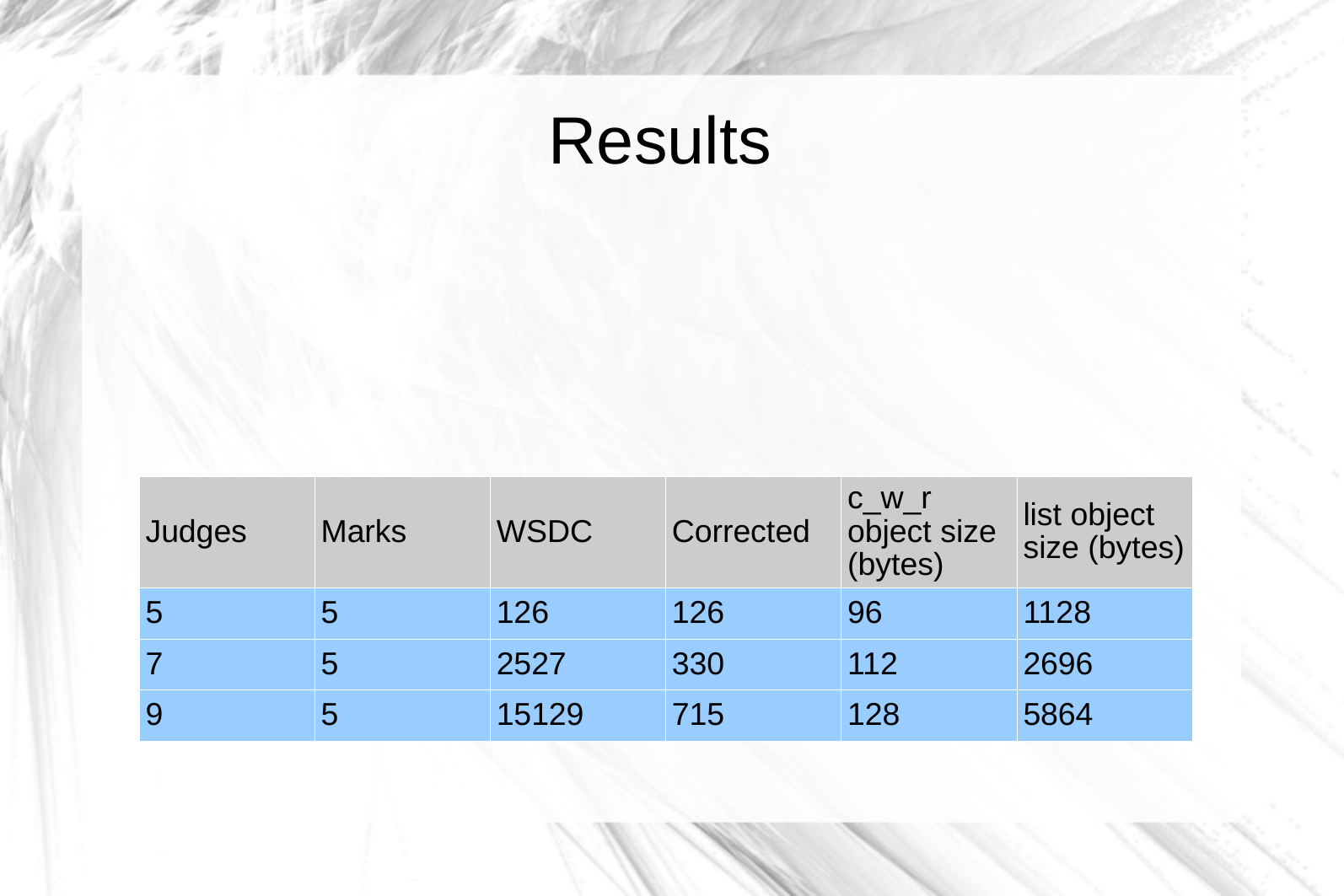

# Results
| Judges | Marks | WSDC | Corrected | c\_w\_r object size (bytes) | list object size (bytes) |
| --- | --- | --- | --- | --- | --- |
| 5 | 5 | 126 | 126 | 96 | 1128 |
| 7 | 5 | 2527 | 330 | 112 | 2696 |
| 9 | 5 | 15129 | 715 | 128 | 5864 |